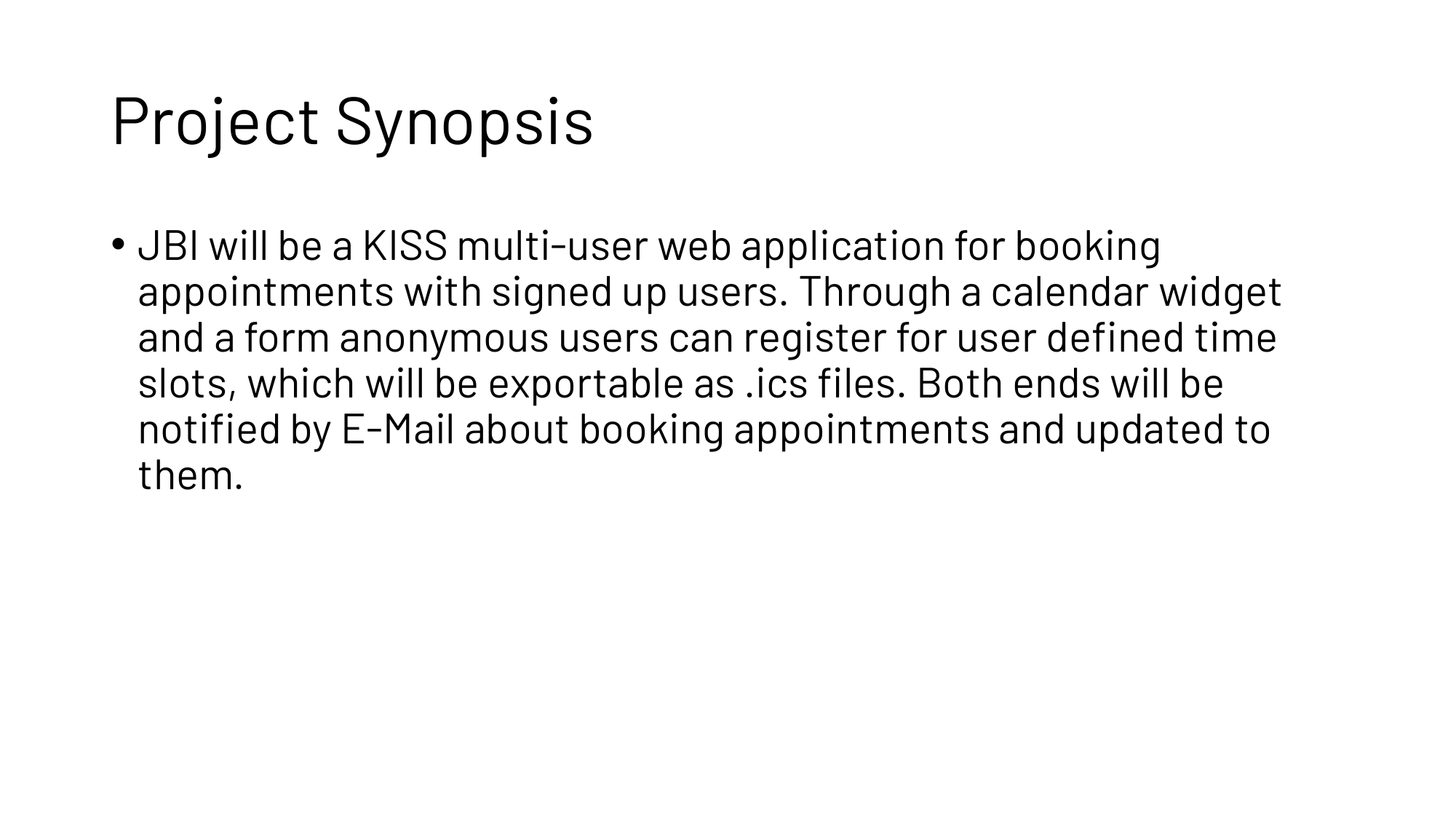

# Project Synopsis
JBI will be a KISS multi-user web application for booking appointments with signed up users. Through a calendar widget and a form anonymous users can register for user defined time slots, which will be exportable as .ics files. Both ends will be notified by E-Mail about booking appointments and updated to them.